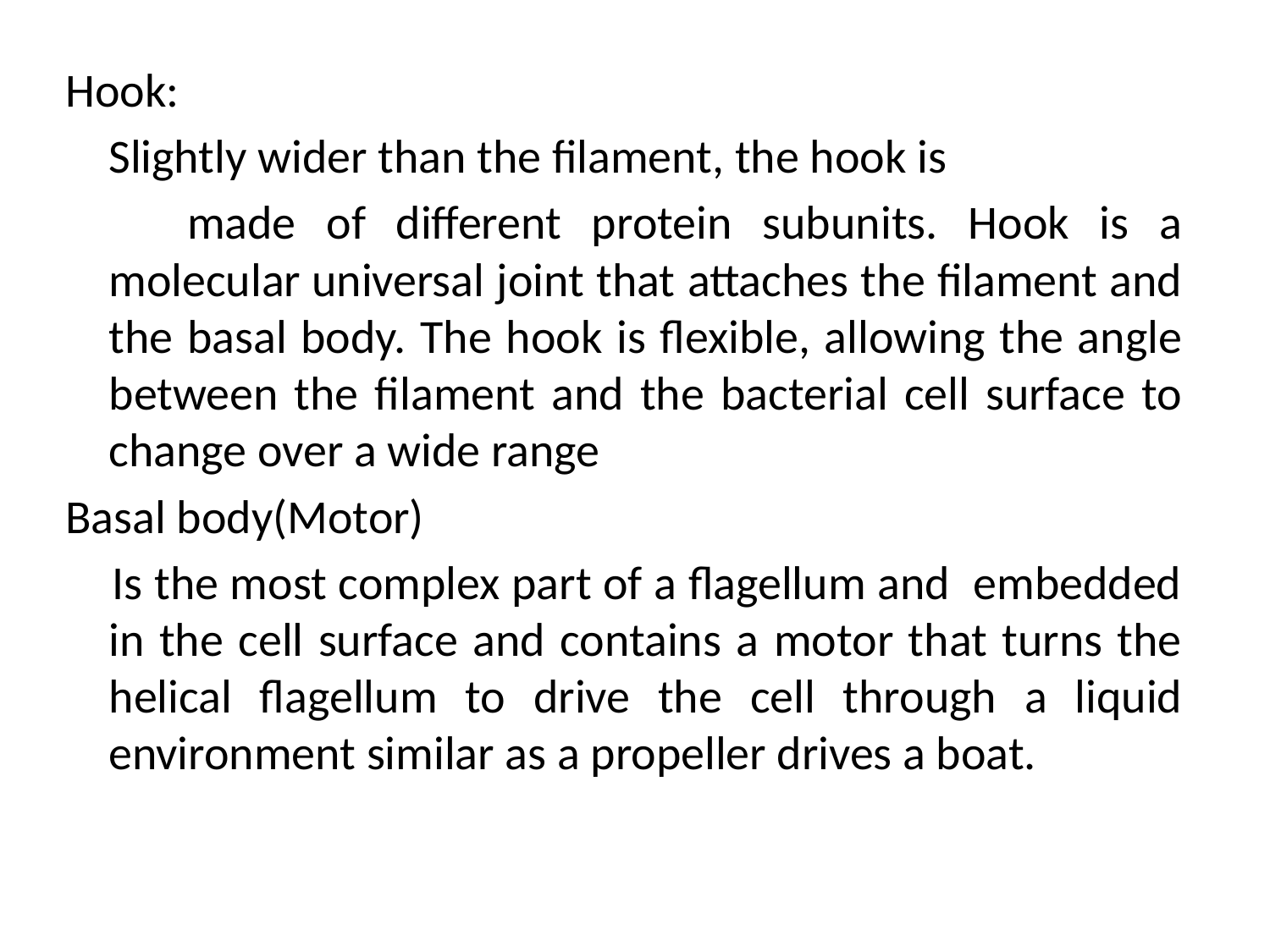

Hook:
    Slightly wider than the filament, the hook is
    made of different protein subunits. Hook is a molecular universal joint that attaches the filament and the basal body. The hook is flexible, allowing the angle between the filament and the bacterial cell surface to change over a wide range
Basal body(Motor)
    Is the most complex part of a flagellum and  embedded in the cell surface and contains a motor that turns the helical flagellum to drive the cell through a liquid environment similar as a propeller drives a boat.